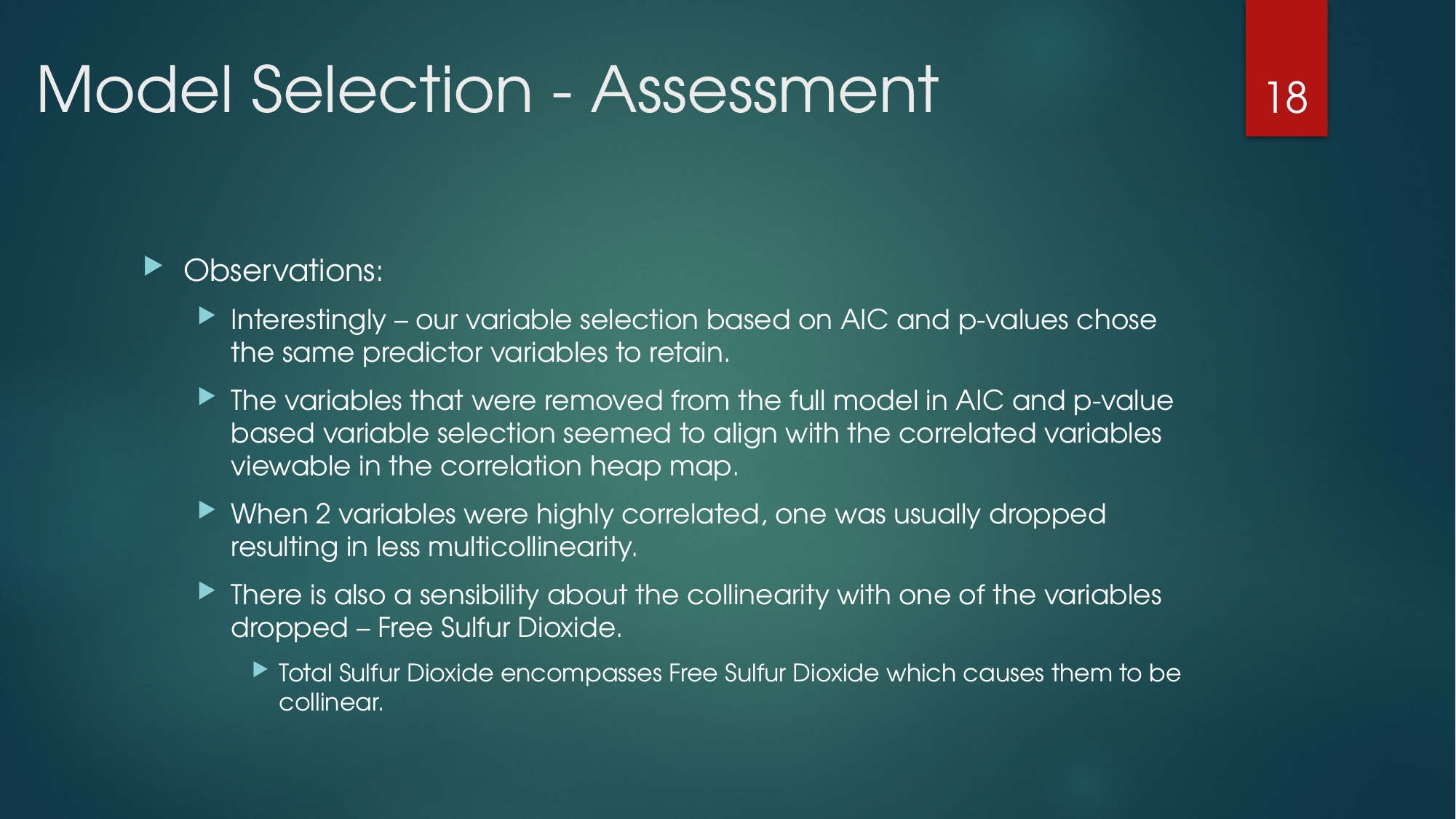

18
# Model Selection - Assessment
Observations:
Interestingly – our variable selection based on AIC and p-values chose the same predictor variables to retain.
The variables that were removed from the full model in AIC and p-value based variable selection seemed to align with the correlated variables viewable in the correlation heap map.
When 2 variables were highly correlated, one was usually dropped resulting in less multicollinearity.
There is also a sensibility about the collinearity with one of the variables dropped – Free Sulfur Dioxide.
Total Sulfur Dioxide encompasses Free Sulfur Dioxide which causes them to be collinear.